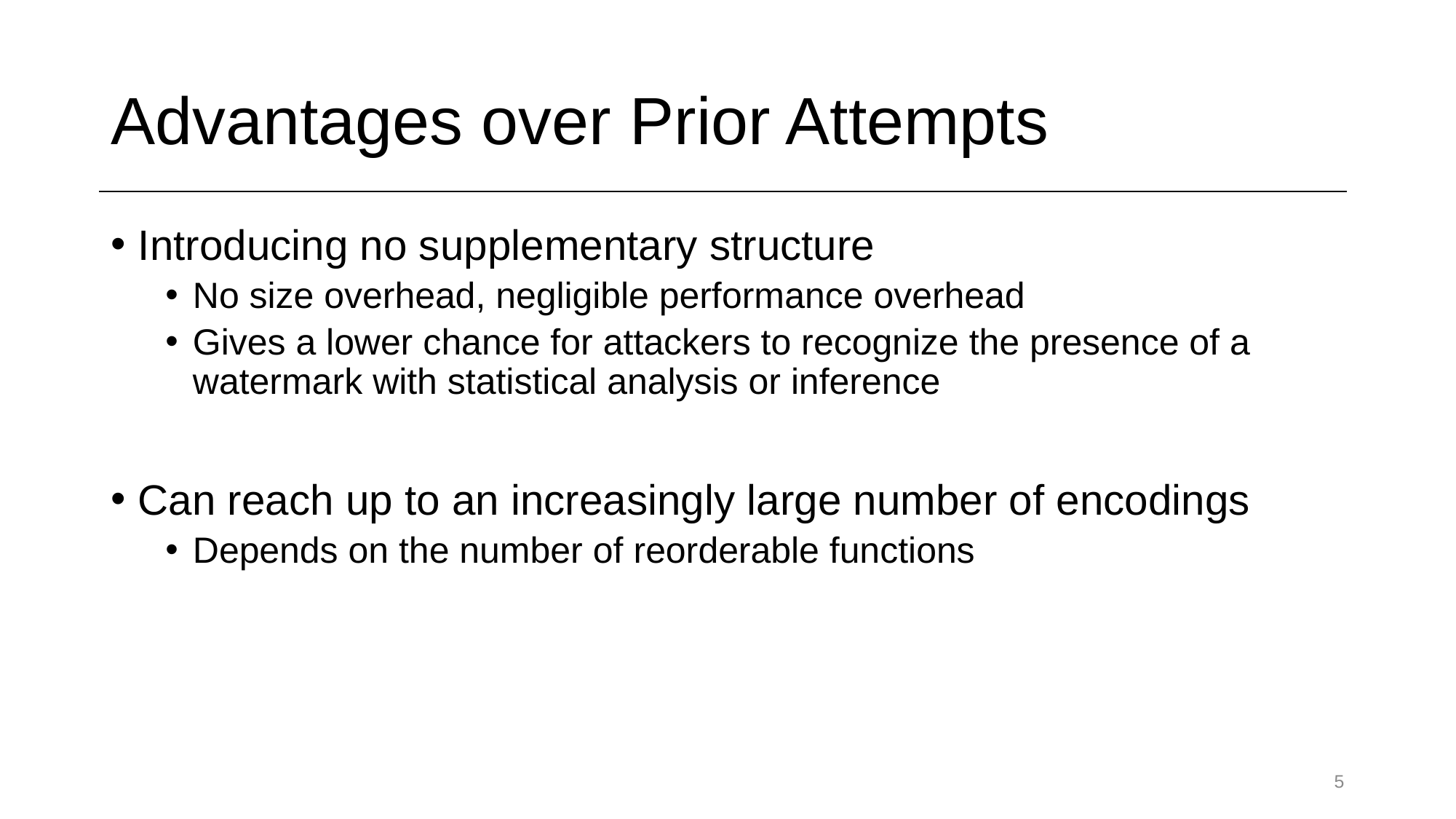

# Advantages over Prior Attempts

Introducing no supplementary structure
No size overhead, negligible performance overhead
Gives a lower chance for attackers to recognize the presence of a watermark with statistical analysis or inference

Can reach up to an increasingly large number of encodings
Depends on the number of reorderable functions
5